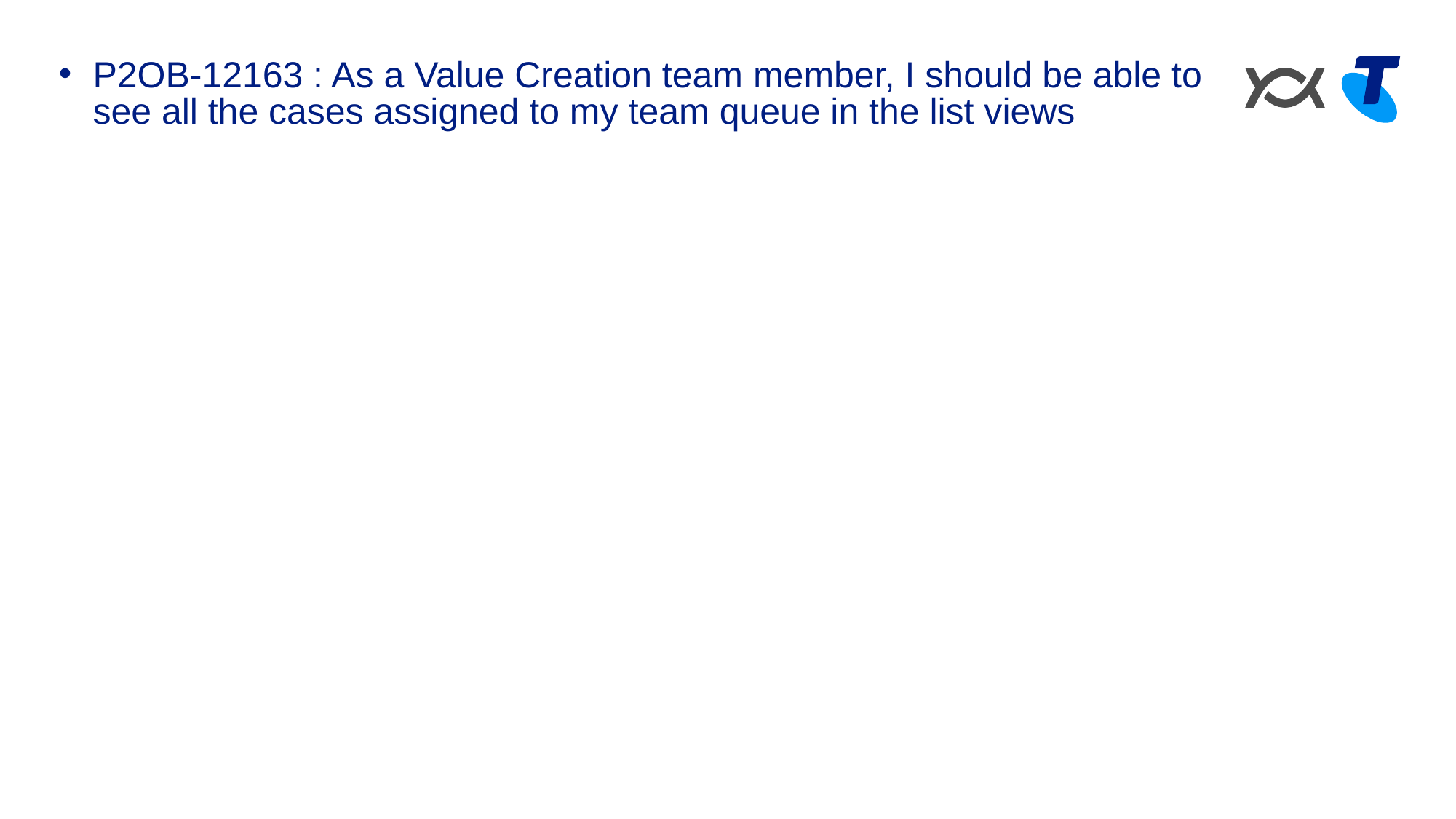

P2OB-12163 : As a Value Creation team member, I should be able to see all the cases assigned to my team queue in the list views